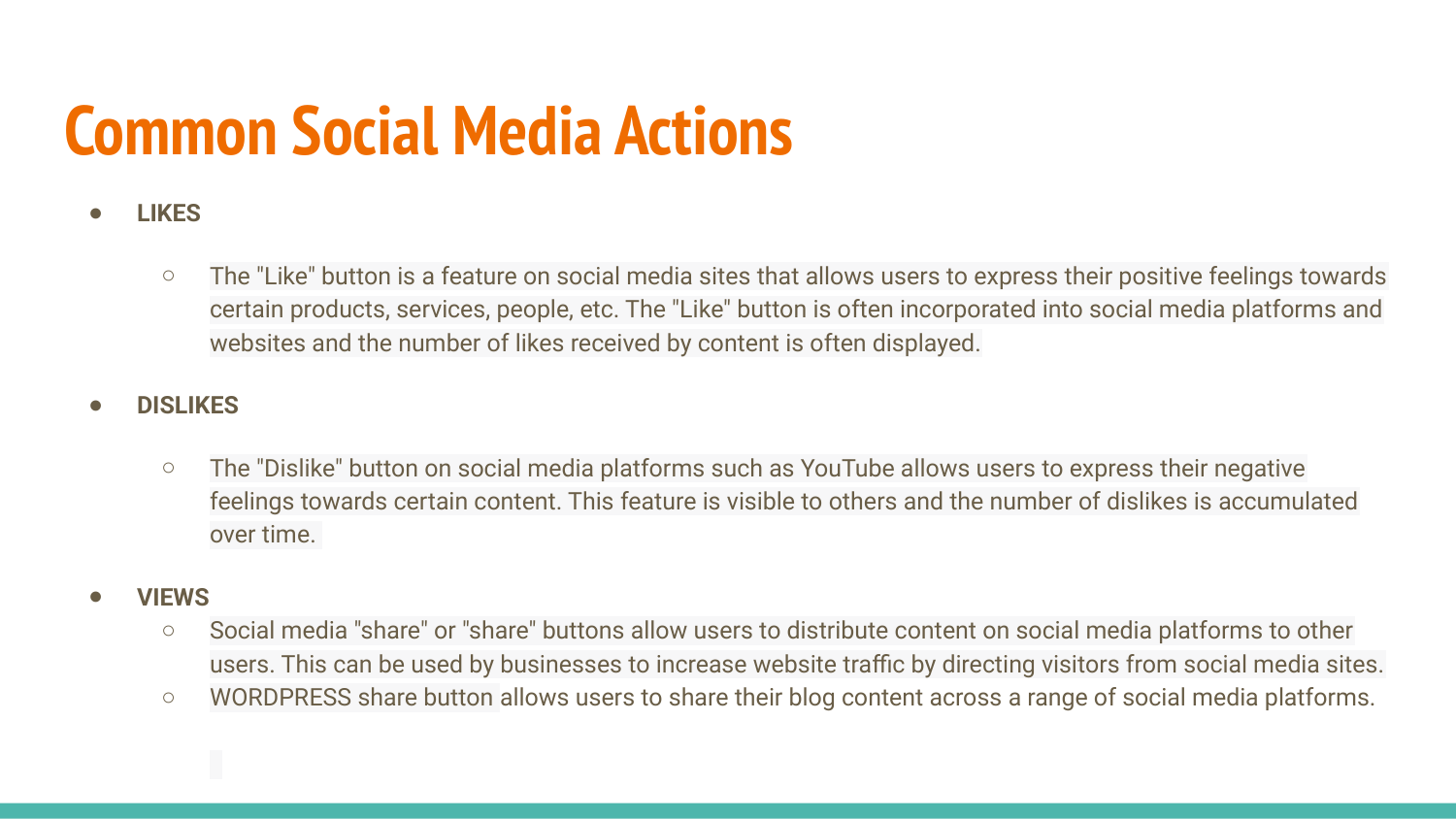

# Common Social Media Actions
LIKES

The "Like" button is a feature on social media sites that allows users to express their positive feelings towards certain products, services, people, etc. The "Like" button is often incorporated into social media platforms and websites and the number of likes received by content is often displayed.

DISLIKES

The "Dislike" button on social media platforms such as YouTube allows users to express their negative feelings towards certain content. This feature is visible to others and the number of dislikes is accumulated over time.

VIEWS
Social media "share" or "share" buttons allow users to distribute content on social media platforms to other users. This can be used by businesses to increase website traffic by directing visitors from social media sites.
WORDPRESS share button allows users to share their blog content across a range of social media platforms.